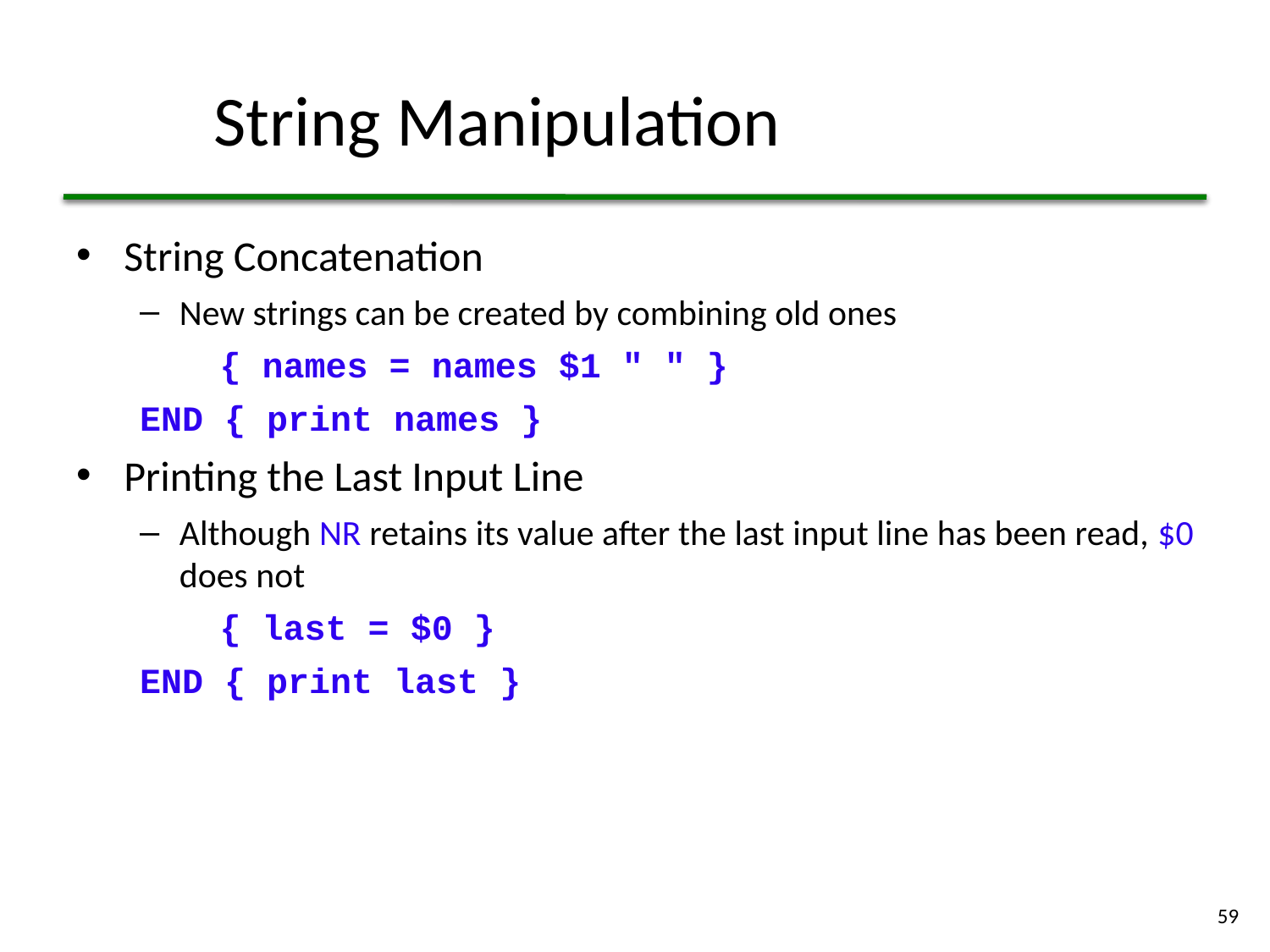

# String Manipulation
String Concatenation
New strings can be created by combining old ones
         { names = names $1 " " }
END { print names }
Printing the Last Input Line
Although NR retains its value after the last input line has been read, $0 does not
         { last = $0 }
END { print last }
59